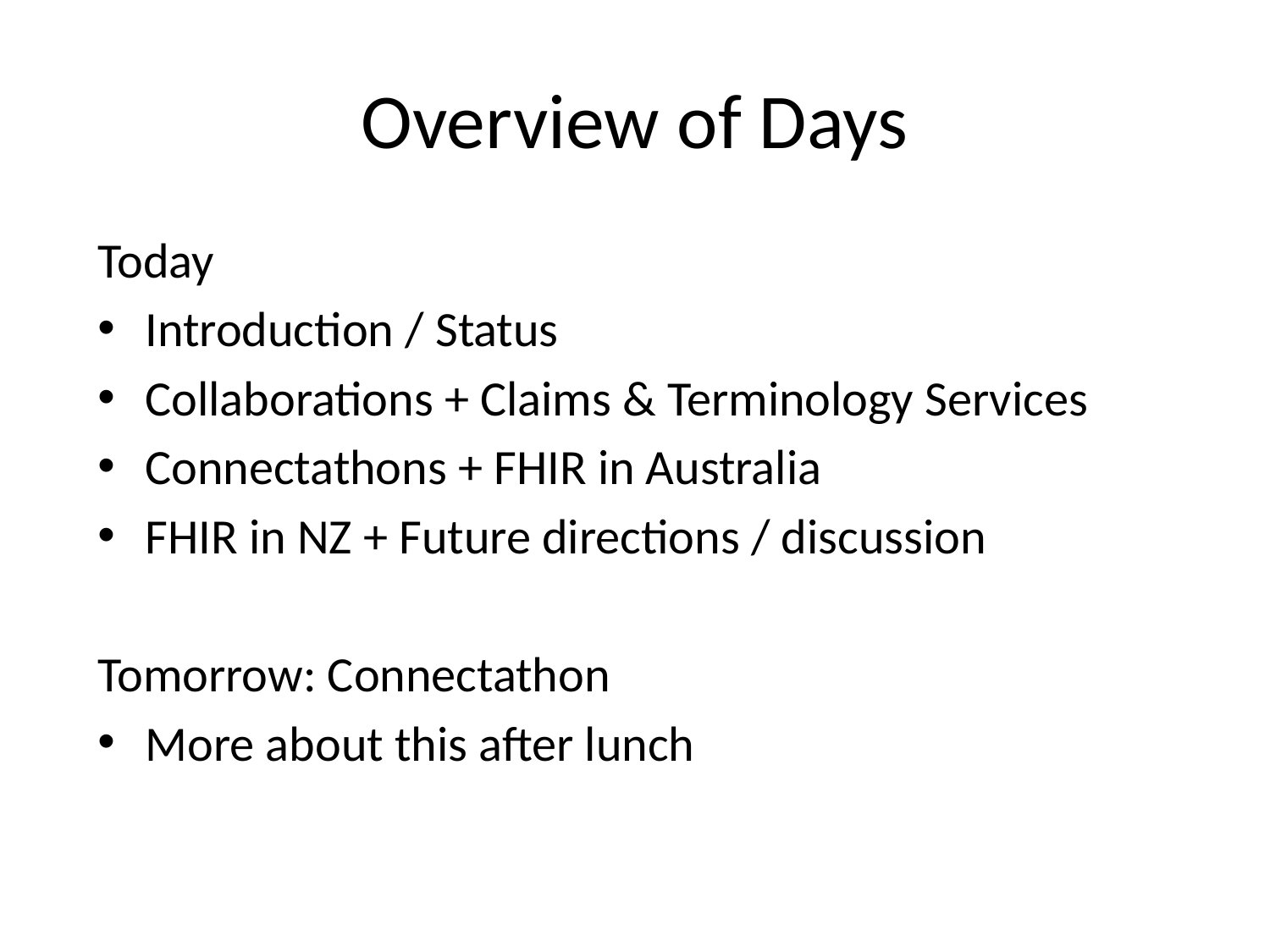

# Overview of Days
Today
Introduction / Status
Collaborations + Claims & Terminology Services
Connectathons + FHIR in Australia
FHIR in NZ + Future directions / discussion

Tomorrow: Connectathon
More about this after lunch